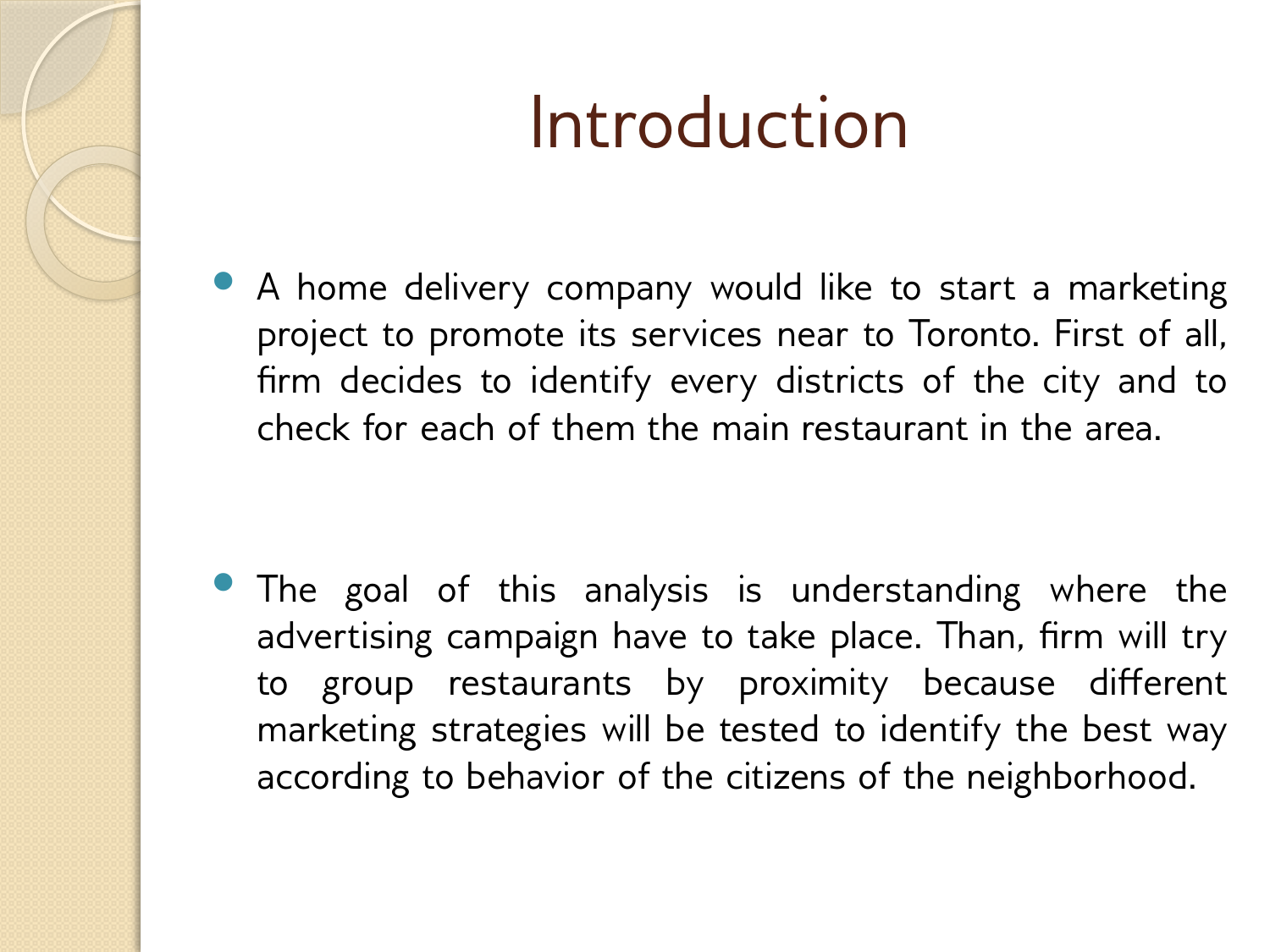

# Introduction

A home delivery company would like to start a marketing project to promote its services near to Toronto. First of all, firm decides to identify every districts of the city and to check for each of them the main restaurant in the area.

The goal of this analysis is understanding where the advertising campaign have to take place. Than, firm will try to group restaurants by proximity because different marketing strategies will be tested to identify the best way according to behavior of the citizens of the neighborhood.